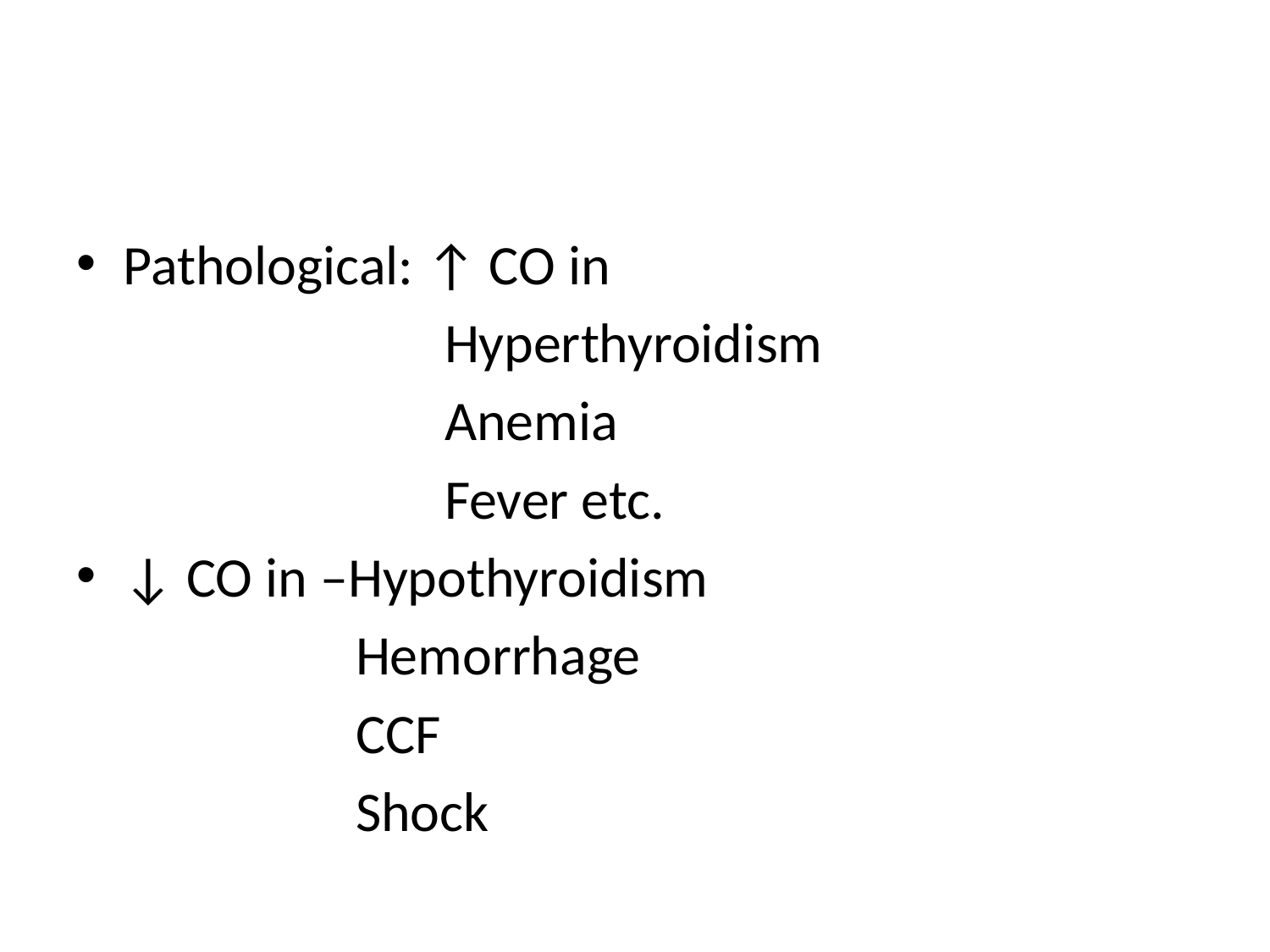

#
Pathological: ↑ CO in
                             Hyperthyroidism
                             Anemia
                             Fever etc.
↓ CO in –Hypothyroidism
                      Hemorrhage
                      CCF
                      Shock